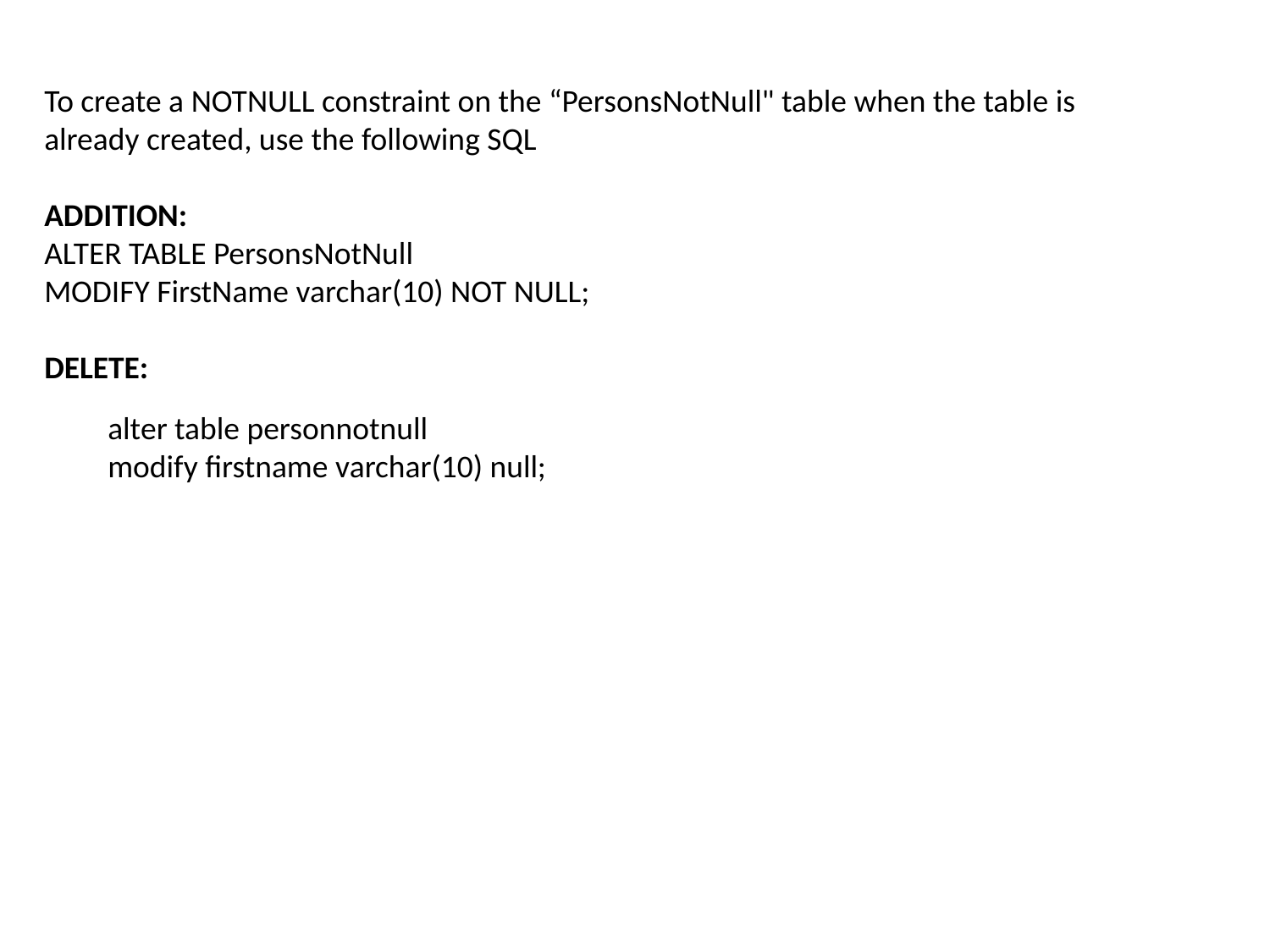

To create a NOTNULL constraint on the “PersonsNotNull" table when the table is already created, use the following SQL

ADDITION:
ALTER TABLE PersonsNotNull
MODIFY FirstName varchar(10) NOT NULL;

DELETE:

alter table personnotnull
modify firstname varchar(10) null;